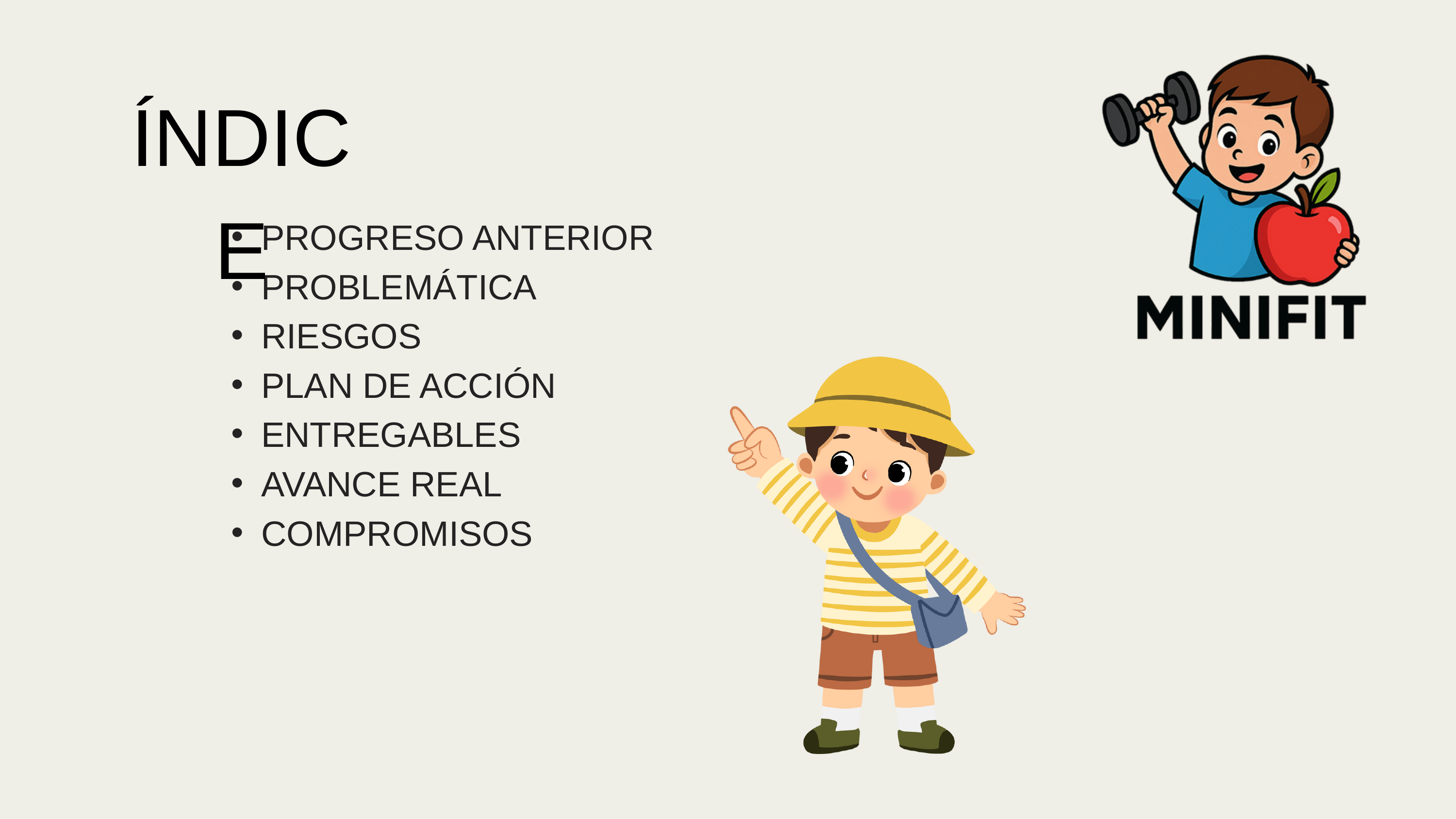

ÍNDICE
PROGRESO ANTERIOR
PROBLEMÁTICA
RIESGOS
PLAN DE ACCIÓN
ENTREGABLES
AVANCE REAL
COMPROMISOS